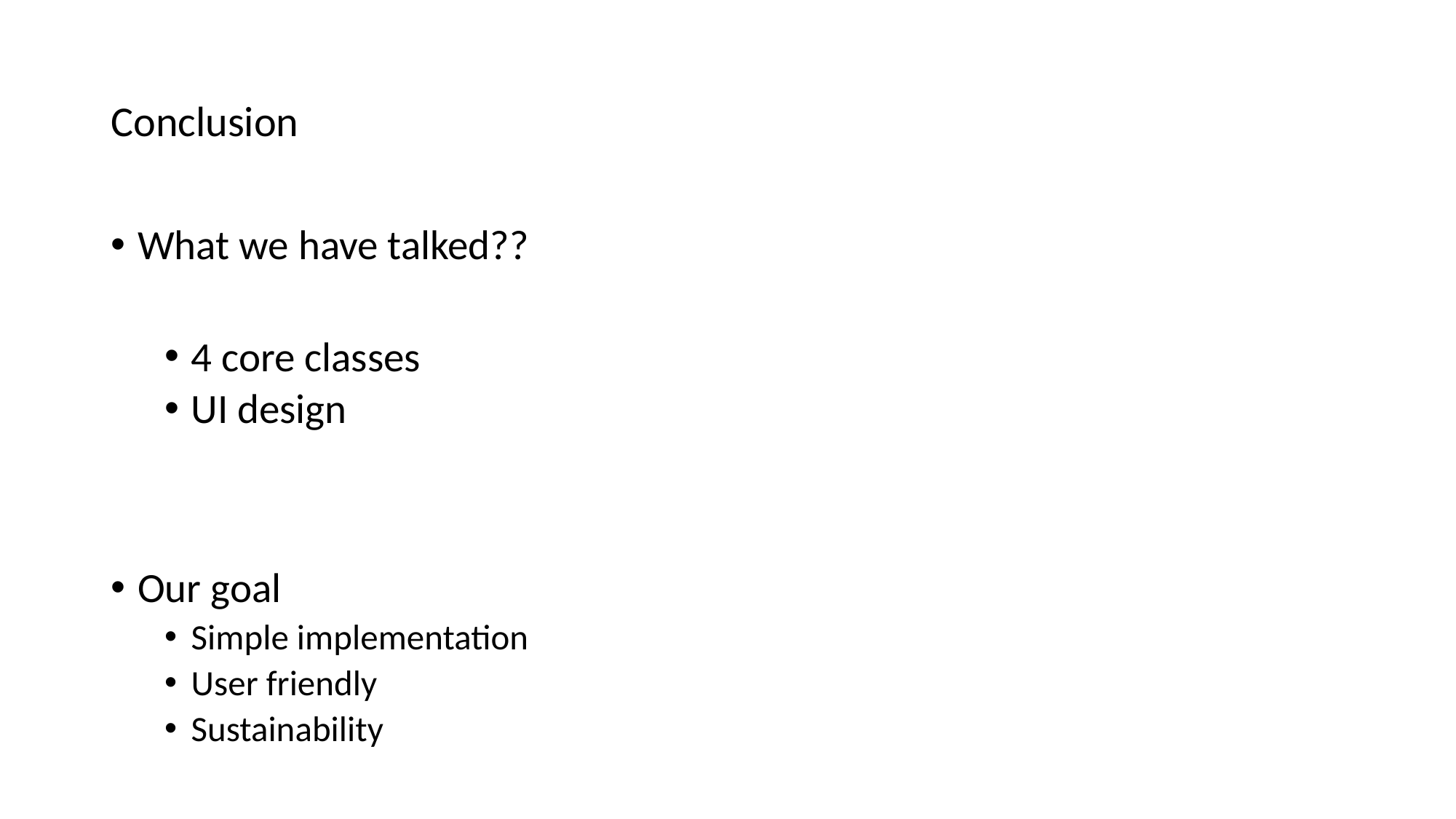

# Conclusion
What we have talked??

4 core classes
UI design

Our goal
Simple implementation
User friendly
Sustainability